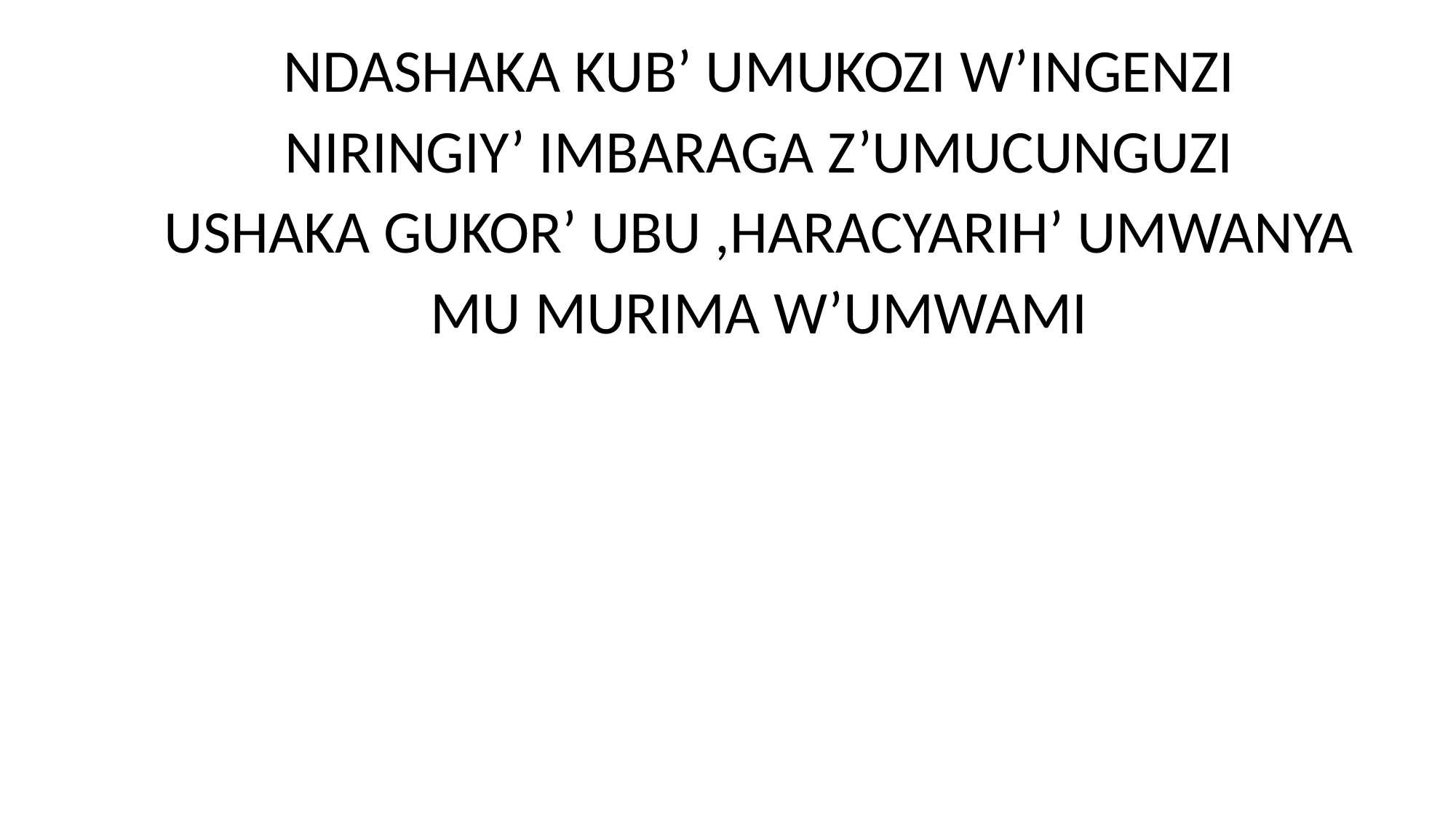

NDASHAKA KUB’ UMUKOZI W’INGENZI
NIRINGIY’ IMBARAGA Z’UMUCUNGUZI
USHAKA GUKOR’ UBU ,HARACYARIH’ UMWANYA
MU MURIMA W’UMWAMI